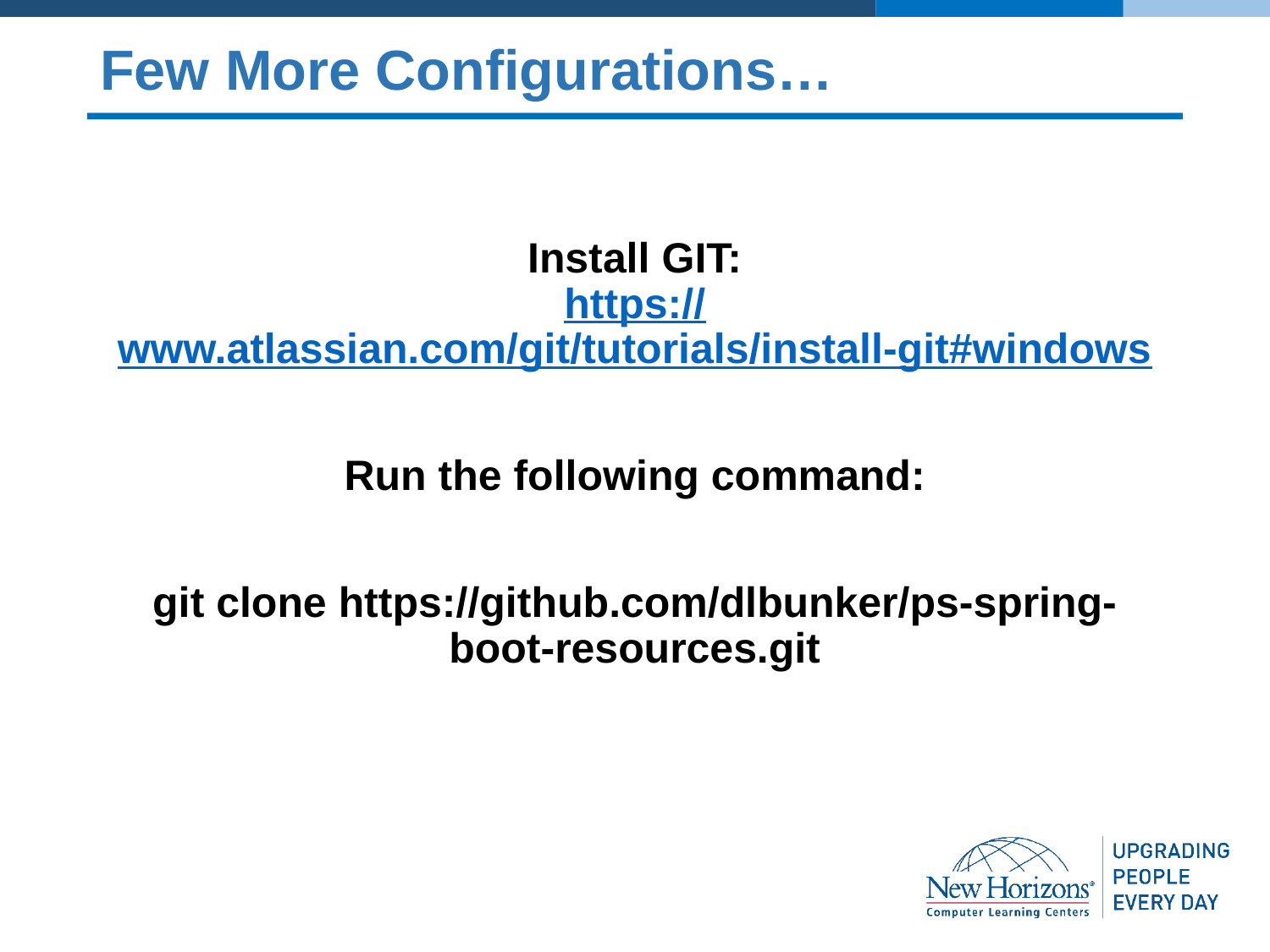

# Few More Configurations…

Install GIT:
https://www.atlassian.com/git/tutorials/install-git#windows

Run the following command:

git clone https://github.com/dlbunker/ps-spring-boot-resources.git